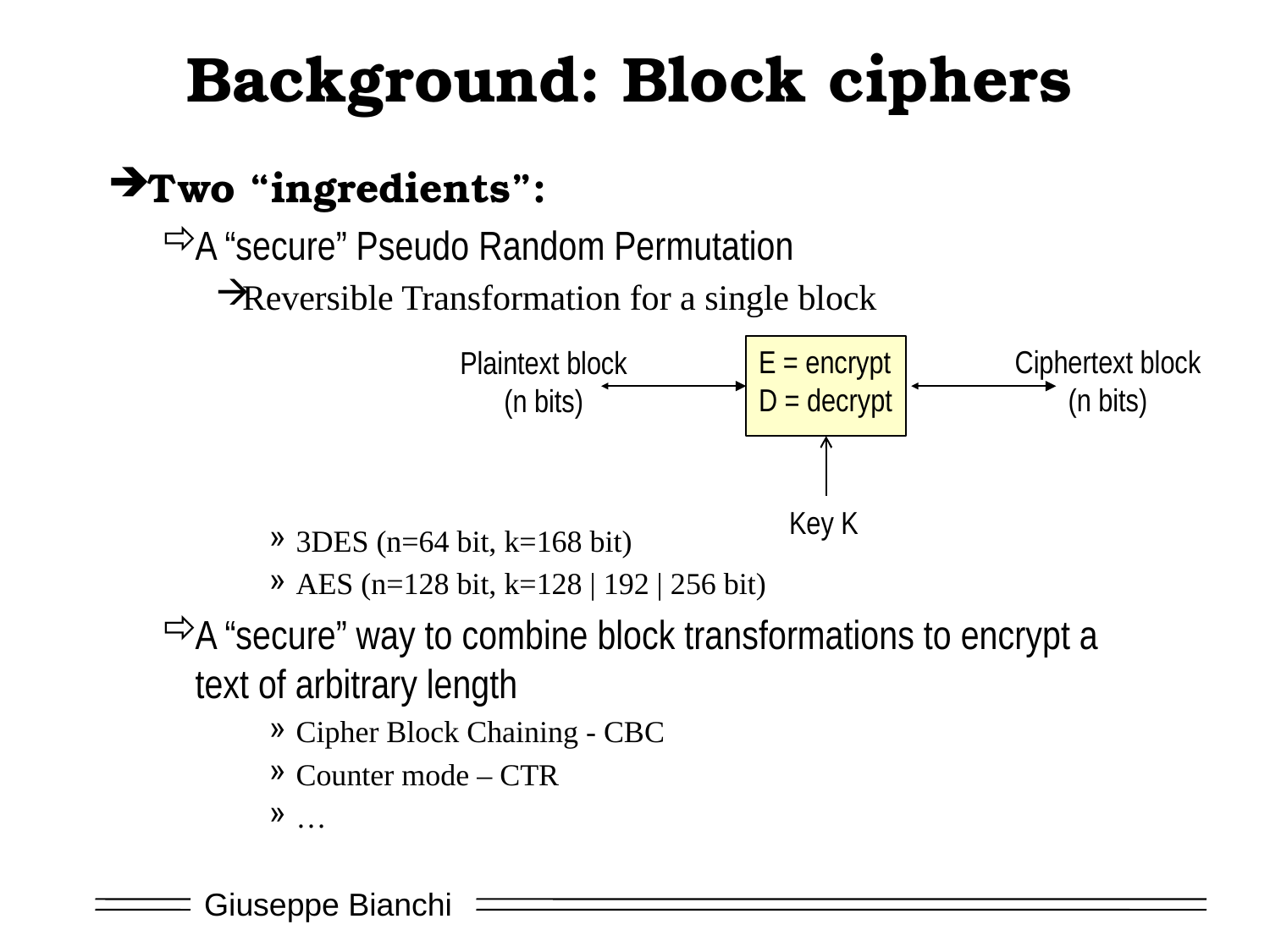

# Background: Block ciphers
Two “ingredients”:
A “secure” Pseudo Random Permutation
Reversible Transformation for a single block

3DES (n=64 bit, k=168 bit)
AES (n=128 bit, k=128 | 192 | 256 bit)
A “secure” way to combine block transformations to encrypt a text of arbitrary length
Cipher Block Chaining - CBC
Counter mode – CTR
…
E = encrypt
D = decrypt
Ciphertext block
(n bits)
Plaintext block
(n bits)
Key K